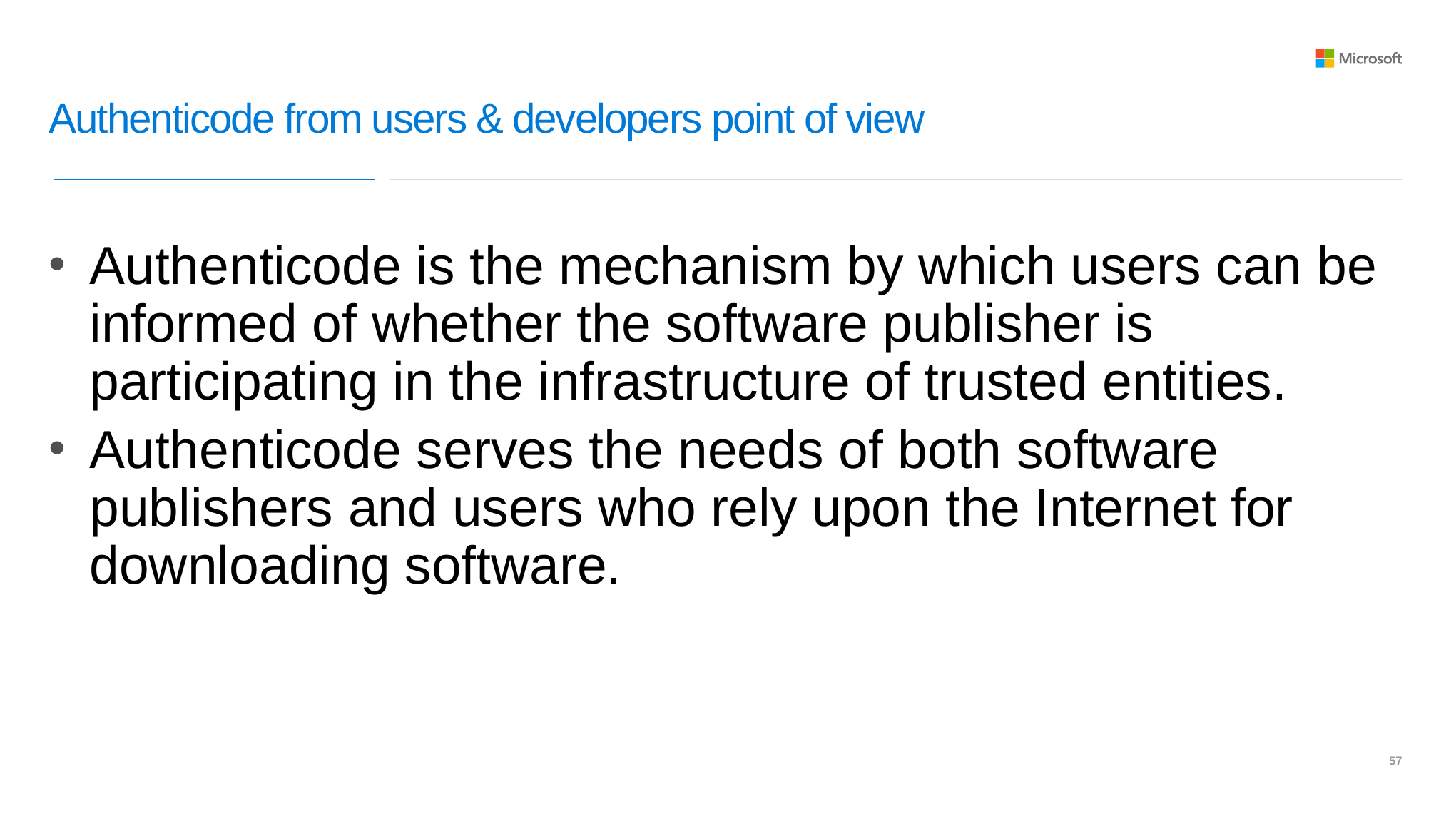

# Authenticode from users & developers point of view
Authenticode is the mechanism by which users can be informed of whether the software publisher is participating in the infrastructure of trusted entities.
Authenticode serves the needs of both software publishers and users who rely upon the Internet for downloading software.
57